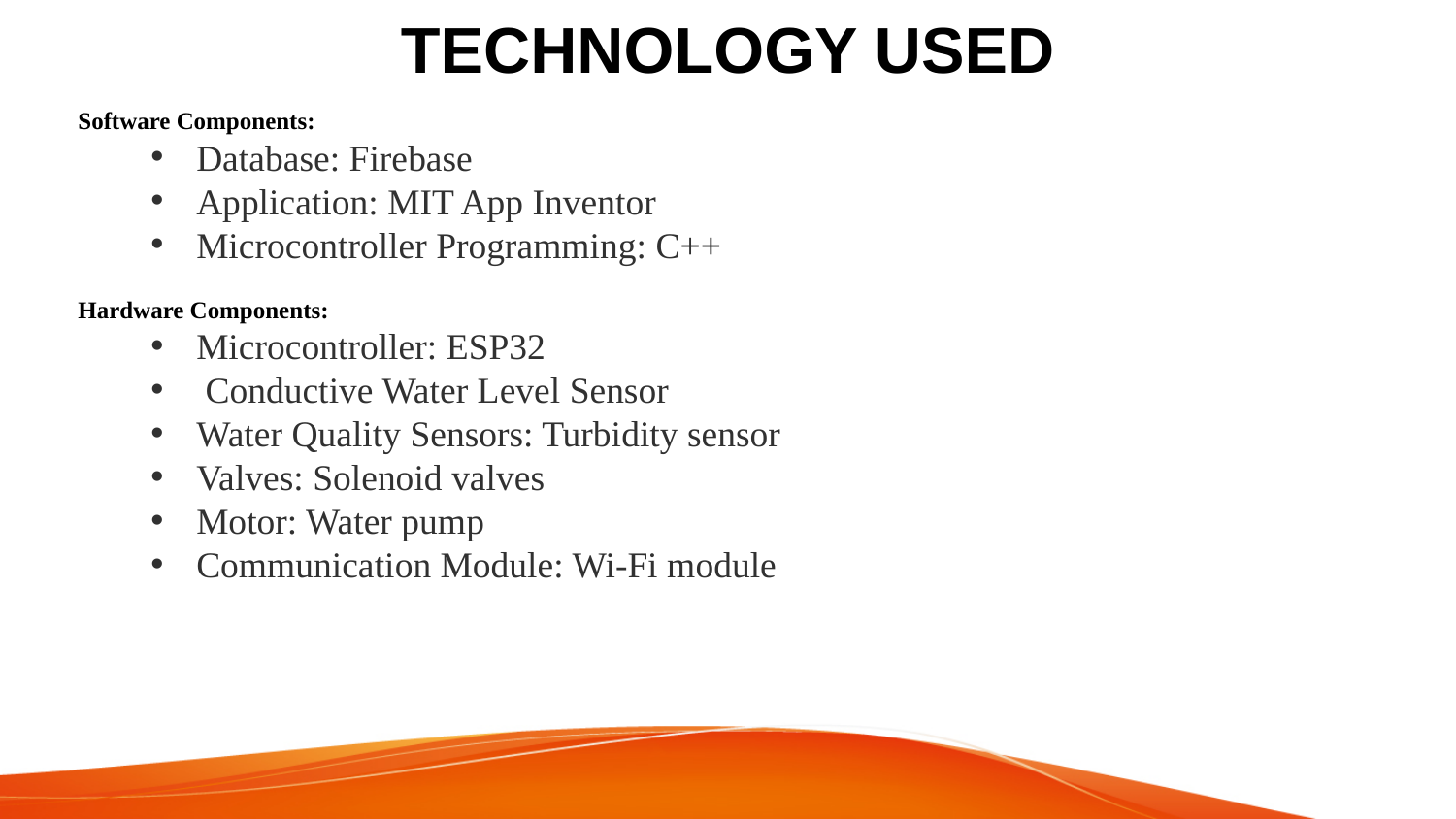

# TECHNOLOGY USED
Software Components:
Database: Firebase
Application: MIT App Inventor
Microcontroller Programming: C++

Hardware Components:
Microcontroller: ESP32
Conductive Water Level Sensor
Water Quality Sensors: Turbidity sensor
Valves: Solenoid valves
Motor: Water pump
Communication Module: Wi-Fi module